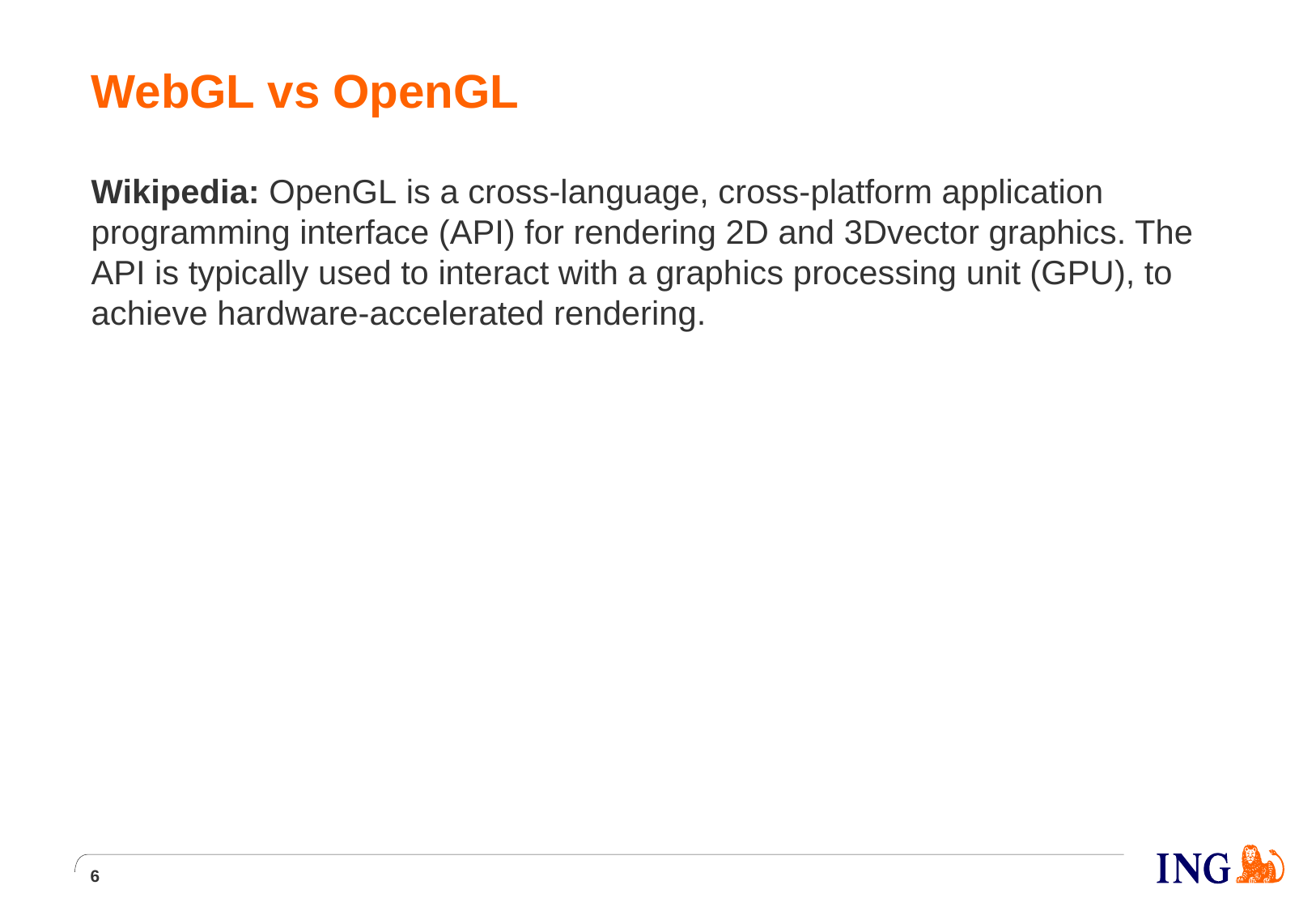

# WebGL vs OpenGL
Wikipedia: OpenGL is a cross-language, cross-platform application programming interface (API) for rendering 2D and 3Dvector graphics. The API is typically used to interact with a graphics processing unit (GPU), to achieve hardware-accelerated rendering.

6